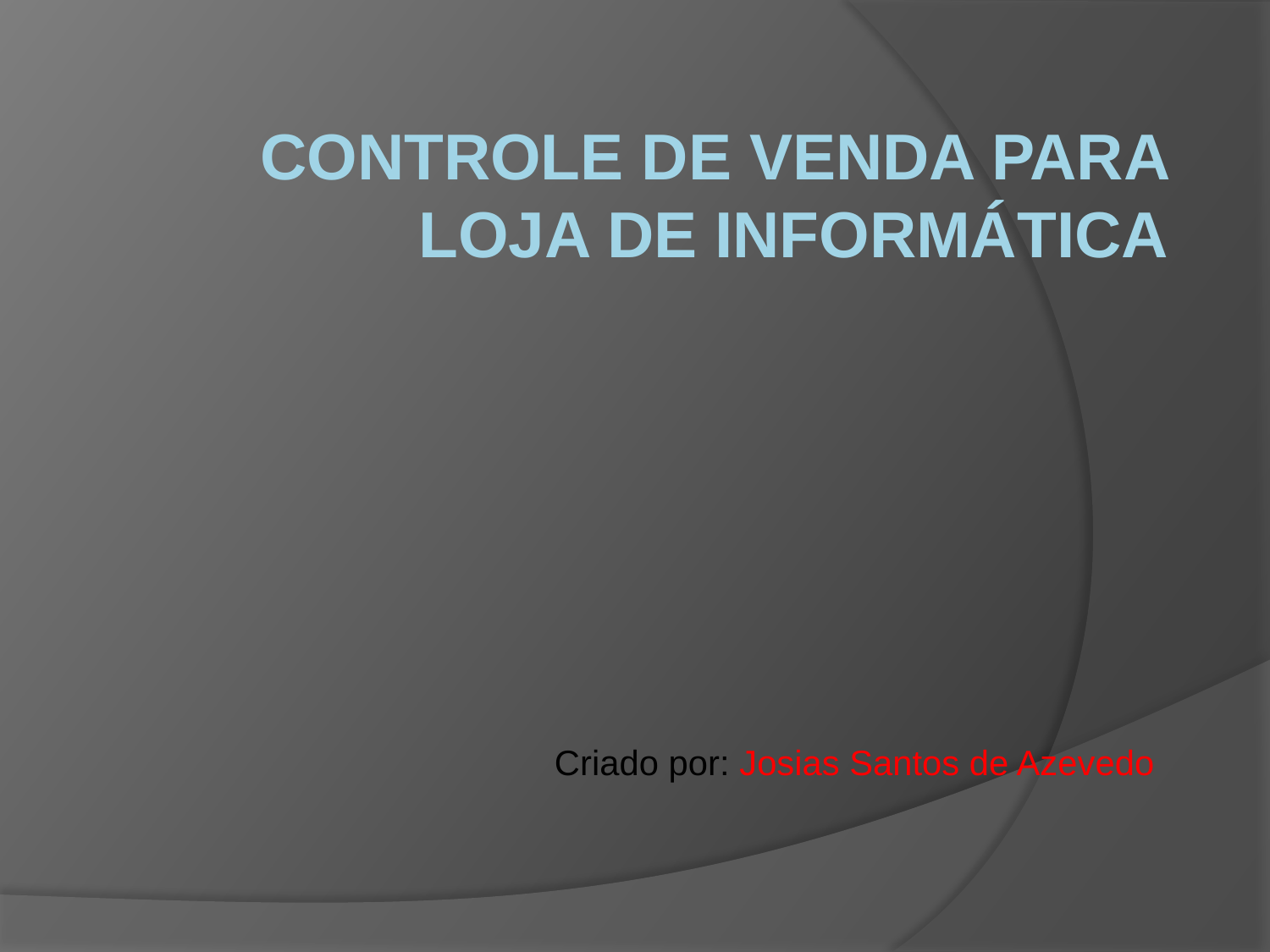

# Controle de venda para loja de informática
Criado por: Josias Santos de Azevedo